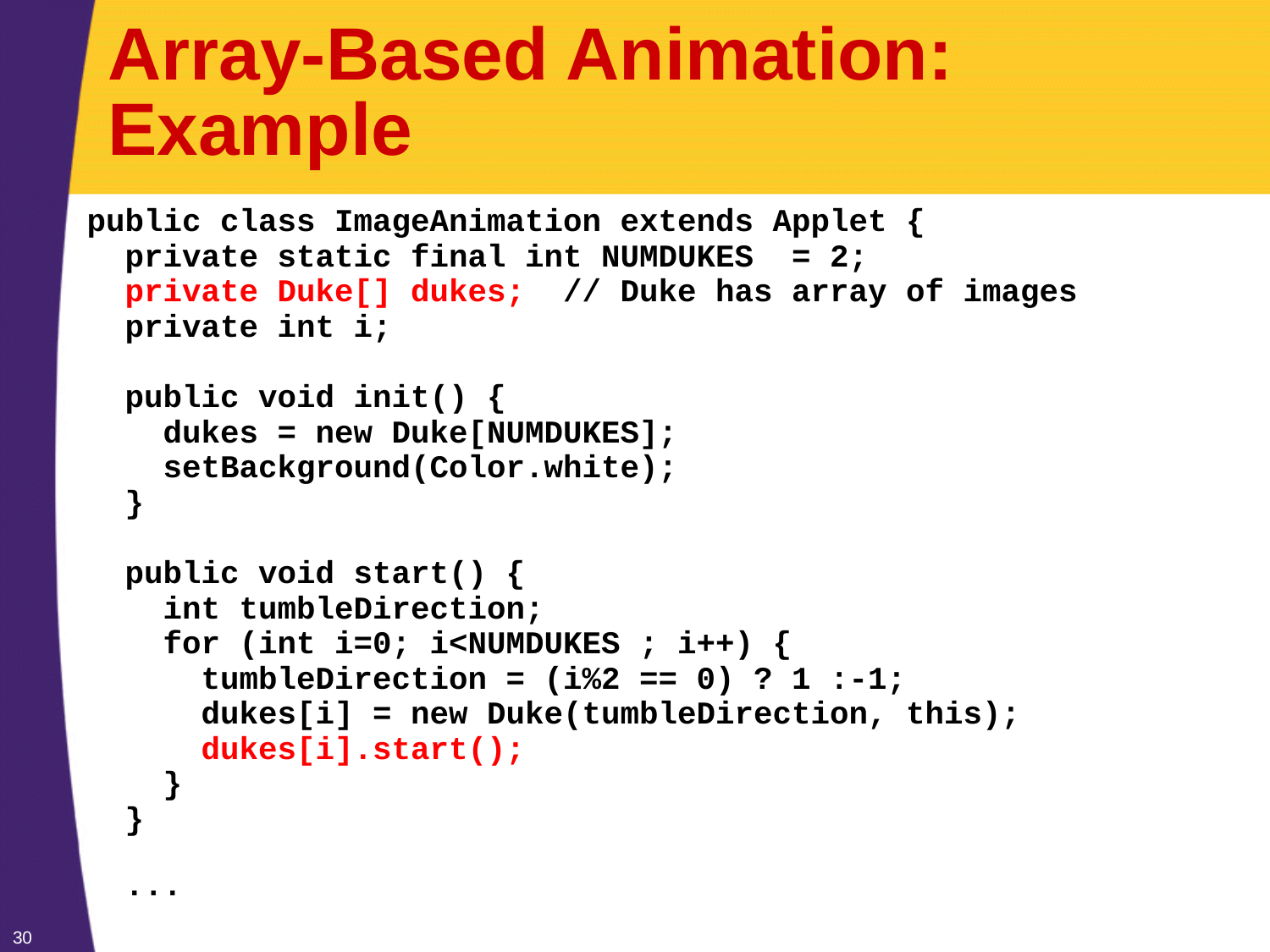

# Array-Based Animation: Example
public class ImageAnimation extends Applet {
  private static final int NUMDUKES  = 2;
  private Duke[] dukes;  // Duke has array of images
  private int i;

  public void init() {
    dukes = new Duke[NUMDUKES];
    setBackground(Color.white);
  }

  public void start() {
    int tumbleDirection;
    for (int i=0; i<NUMDUKES ; i++) {
      tumbleDirection = (i%2 == 0) ? 1 :-1;
      dukes[i] = new Duke(tumbleDirection, this);
      dukes[i].start();
    }
  }
  ...
30